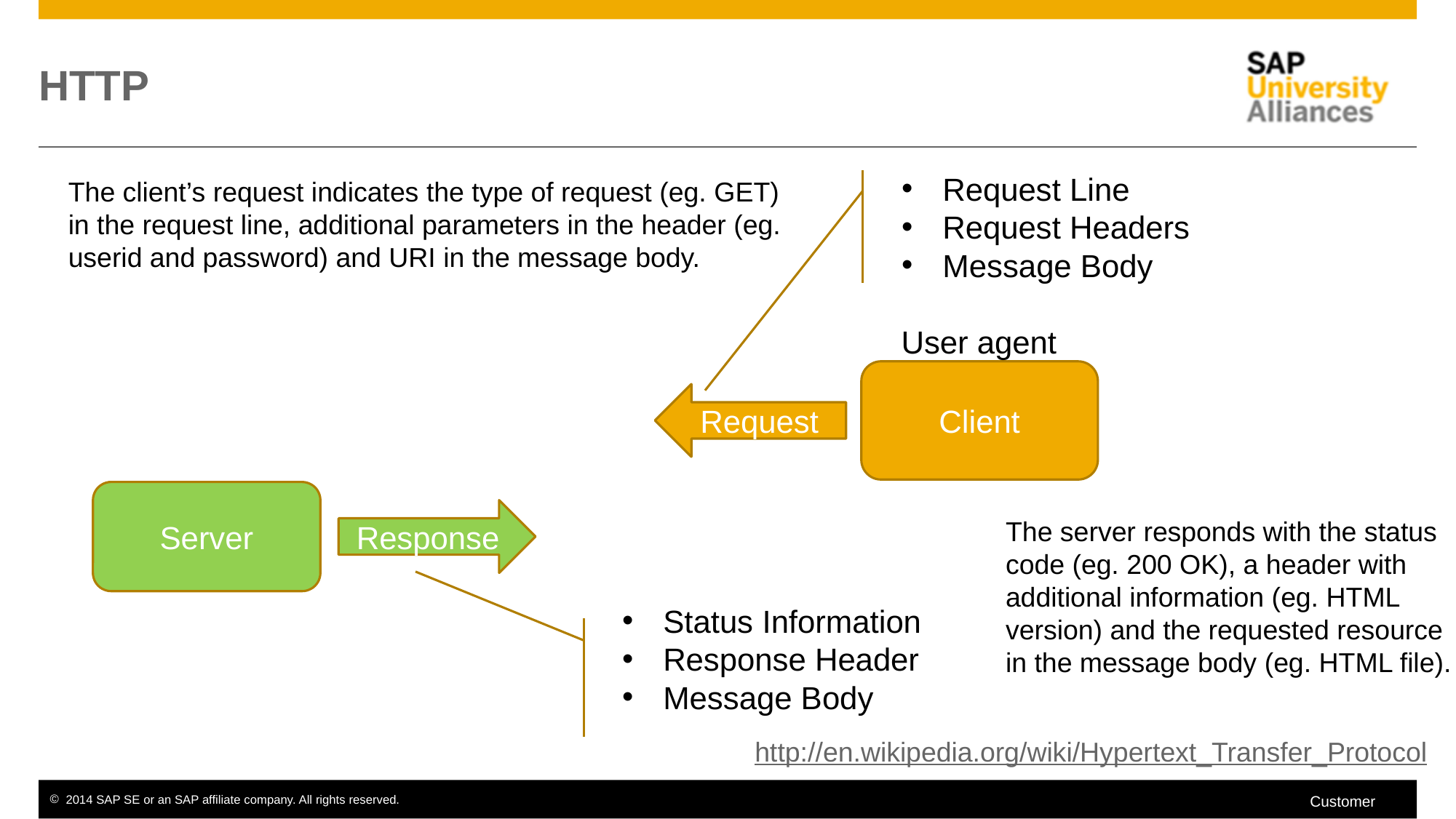

# HTTP
Request Line
Request Headers
Message Body
The client’s request indicates the type of request (eg. GET)
in the request line, additional parameters in the header (eg.
userid and password) and URI in the message body.
User agent
Client
Request
Server
Response
The server responds with the status
code (eg. 200 OK), a header with
additional information (eg. HTML
version) and the requested resource
in the message body (eg. HTML file).
Status Information
Response Header
Message Body

http://en.wikipedia.org/wiki/Hypertext_Transfer_Protocol